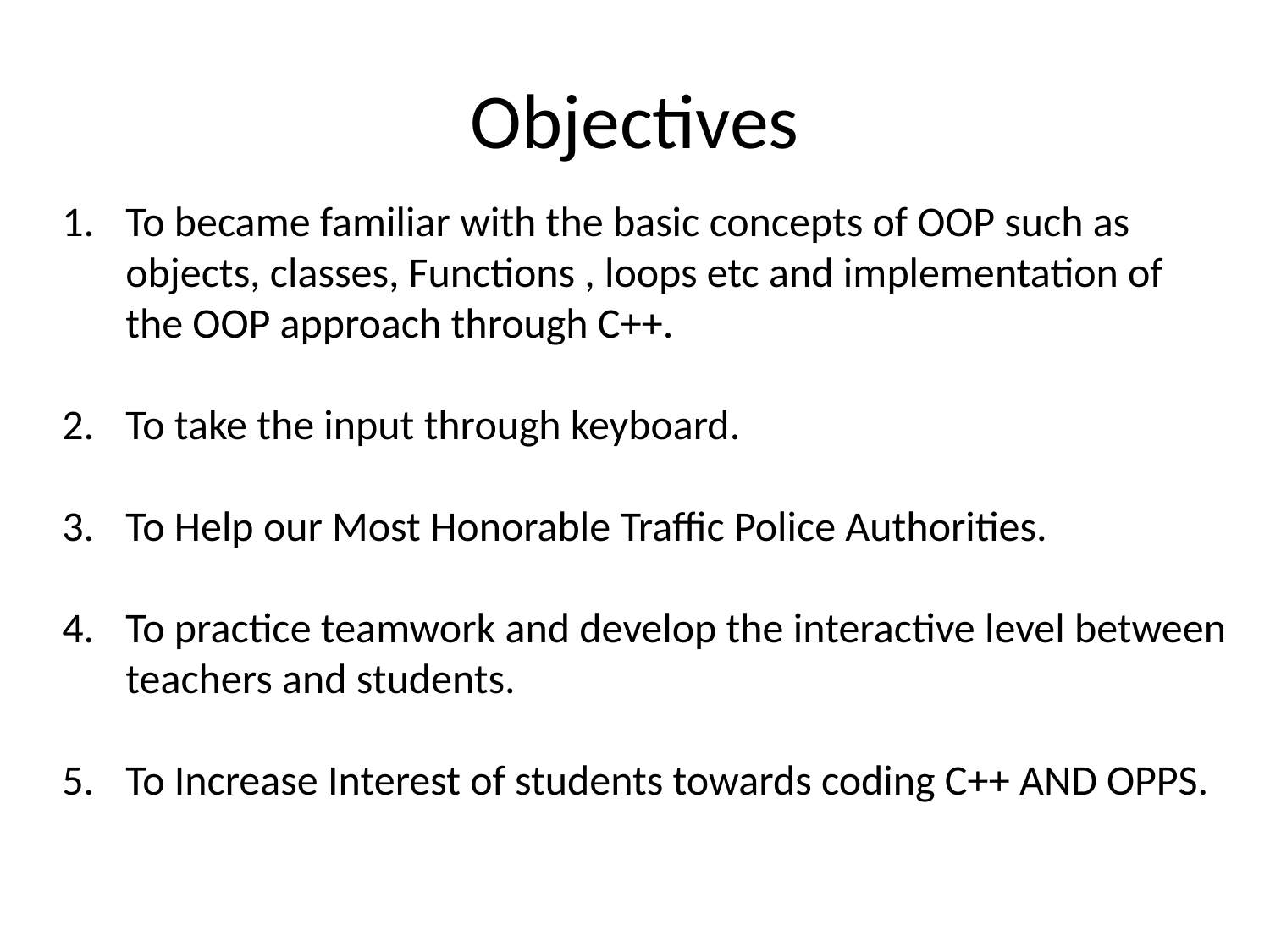

# Objectives
To became familiar with the basic concepts of OOP such as objects, classes, Functions , loops etc and implementation of the OOP approach through C++.

To take the input through keyboard.

To Help our Most Honorable Traffic Police Authorities.

To practice teamwork and develop the interactive level between teachers and students.

To Increase Interest of students towards coding C++ AND OPPS.